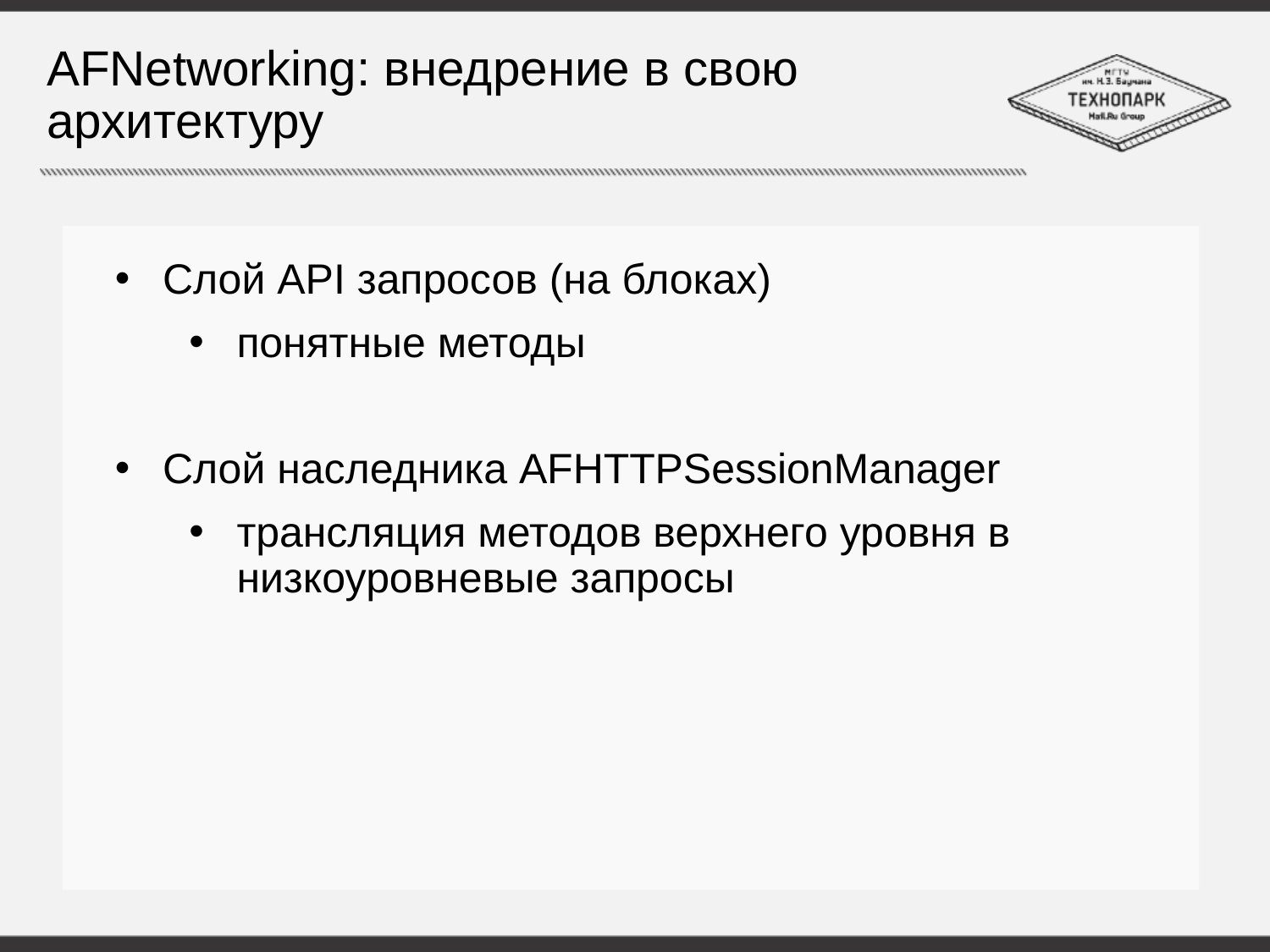

# AFNetworking: внедрение в свою архитектуру
Слой API запросов (на блоках)
понятные методы

Слой наследника AFHTTPSessionManager
трансляция методов верхнего уровня в низкоуровневые запросы
21